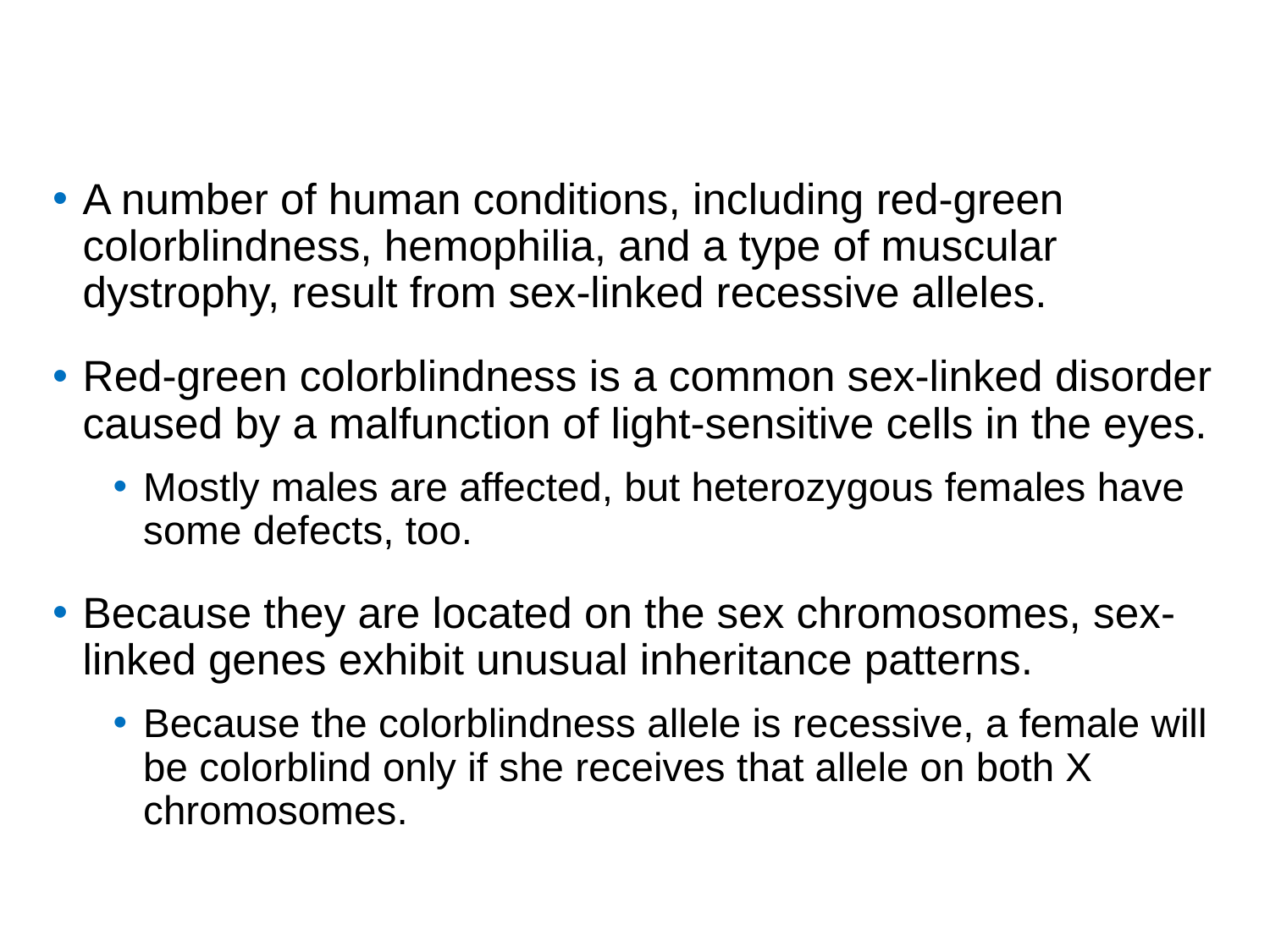

A number of human conditions, including red-green colorblindness, hemophilia, and a type of muscular dystrophy, result from sex-linked recessive alleles.
Red-green colorblindness is a common sex-linked disorder caused by a malfunction of light-sensitive cells in the eyes.
Mostly males are affected, but heterozygous females have some defects, too.
Because they are located on the sex chromosomes, sex-linked genes exhibit unusual inheritance patterns.
Because the colorblindness allele is recessive, a female will be colorblind only if she receives that allele on both X chromosomes.